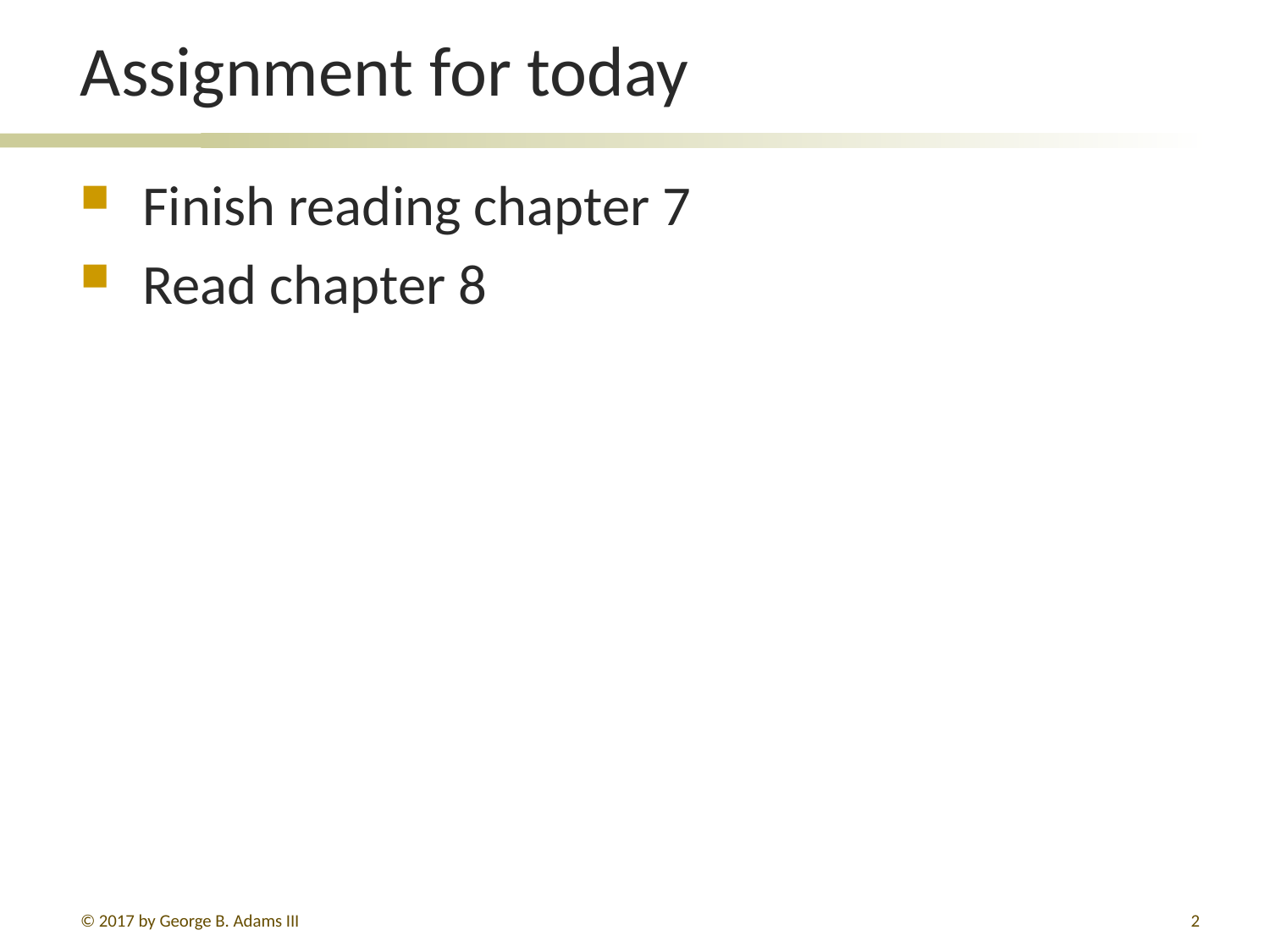

# Assignment for today
Finish reading chapter 7
Read chapter 8
© 2017 by George B. Adams III
2